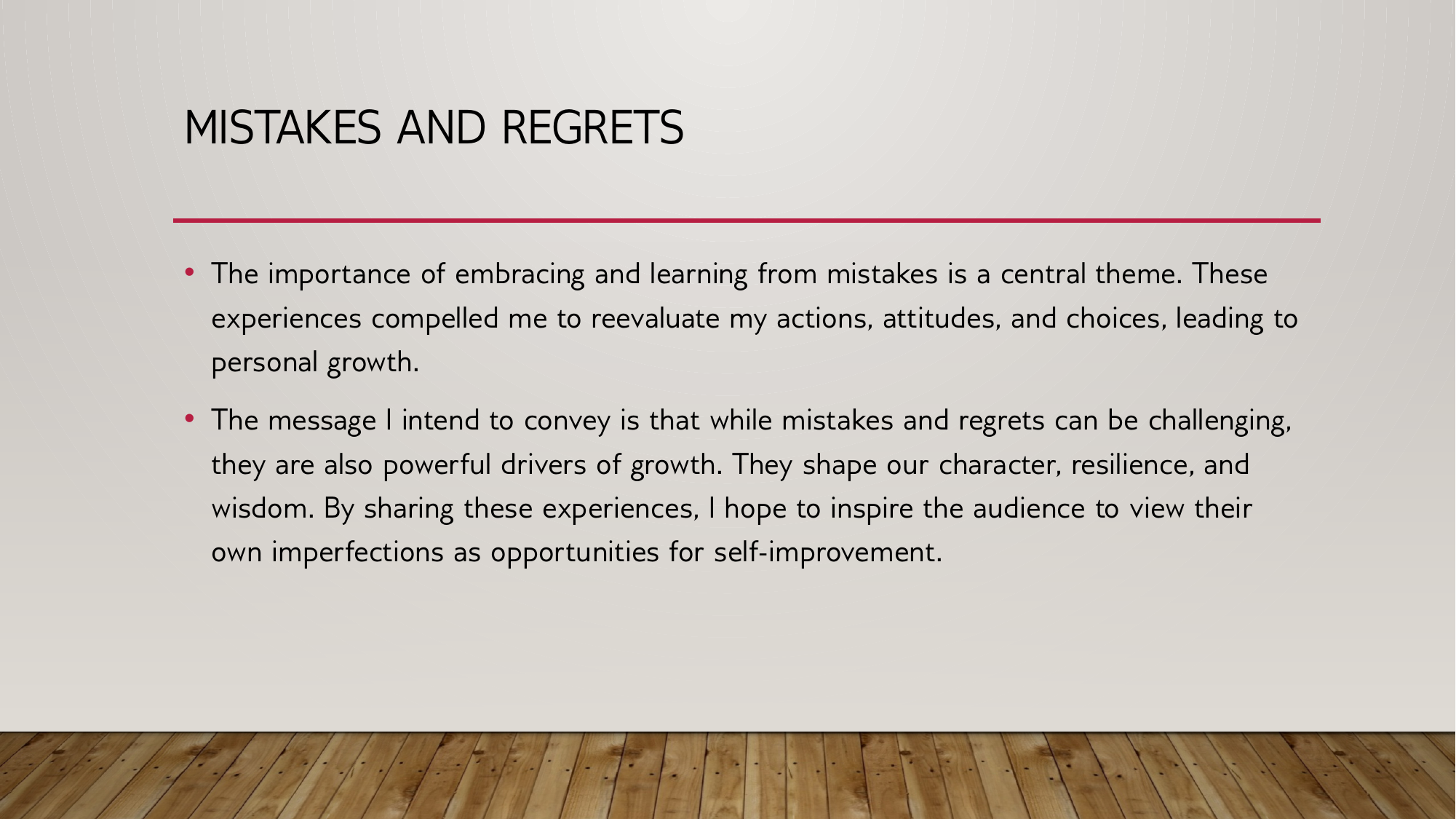

# Mistakes and regrets
The importance of embracing and learning from mistakes is a central theme. These experiences compelled me to reevaluate my actions, attitudes, and choices, leading to personal growth.
The message I intend to convey is that while mistakes and regrets can be challenging, they are also powerful drivers of growth. They shape our character, resilience, and wisdom. By sharing these experiences, I hope to inspire the audience to view their own imperfections as opportunities for self-improvement.